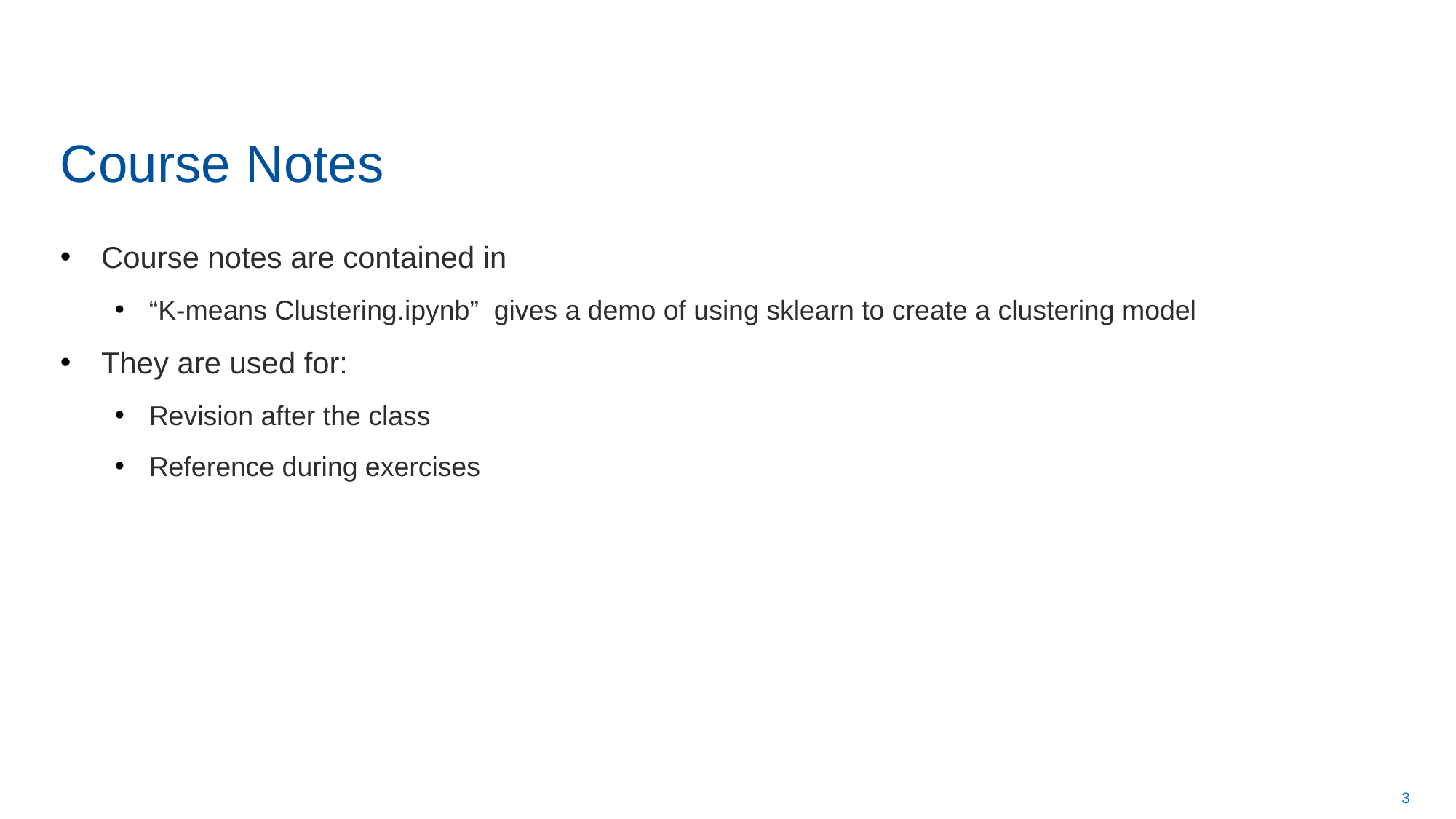

# Course Notes
Course notes are contained in
“K-means Clustering.ipynb”  gives a demo of using sklearn to create a clustering model
They are used for:
Revision after the class
Reference during exercises